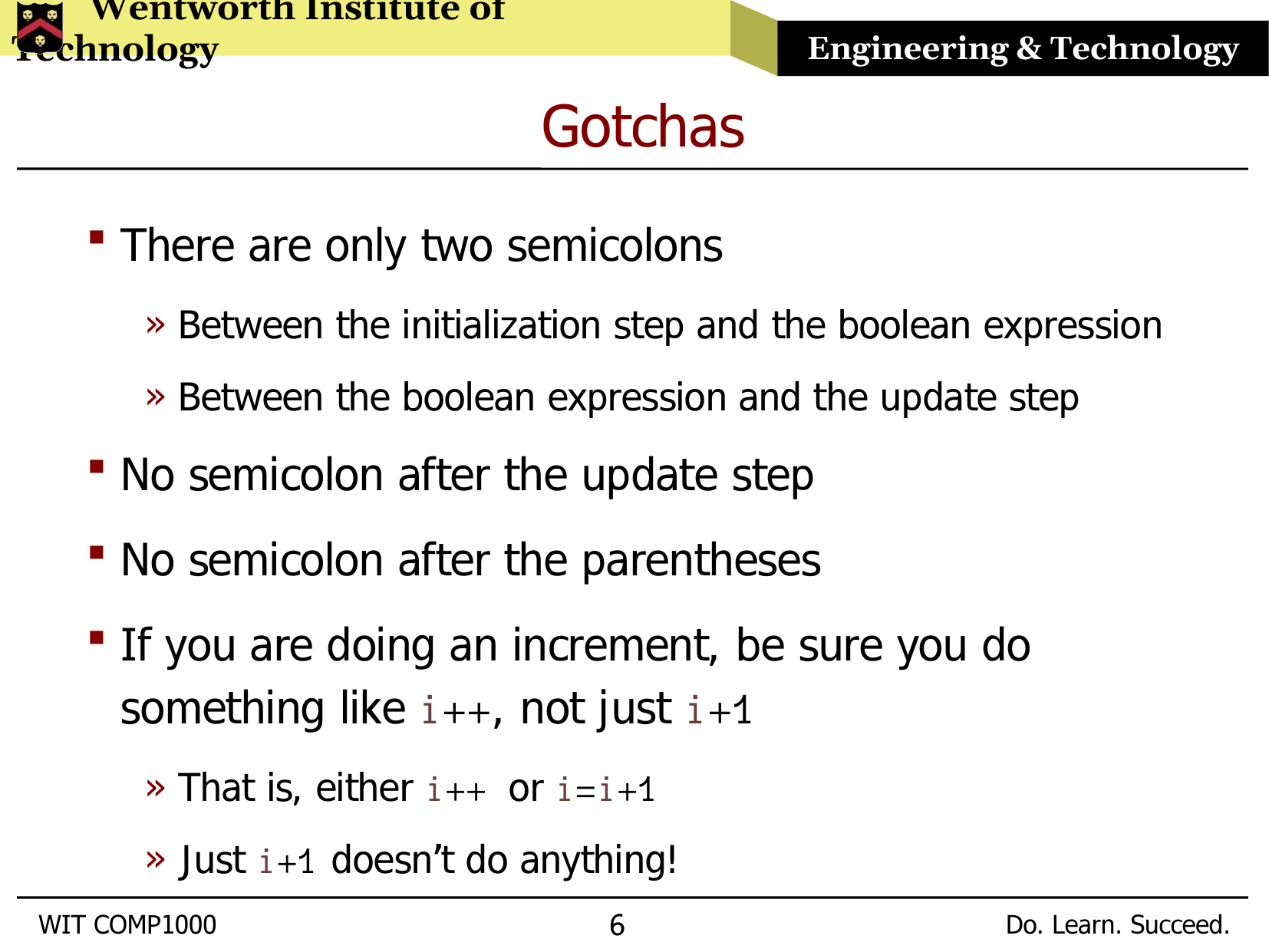

# Gotchas
There are only two semicolons
Between the initialization step and the boolean expression
Between the boolean expression and the update step
No semicolon after the update step
No semicolon after the parentheses
If you are doing an increment, be sure you do something like i++, not just i+1
That is, either i++ or i=i+1
Just i+1 doesn’t do anything!